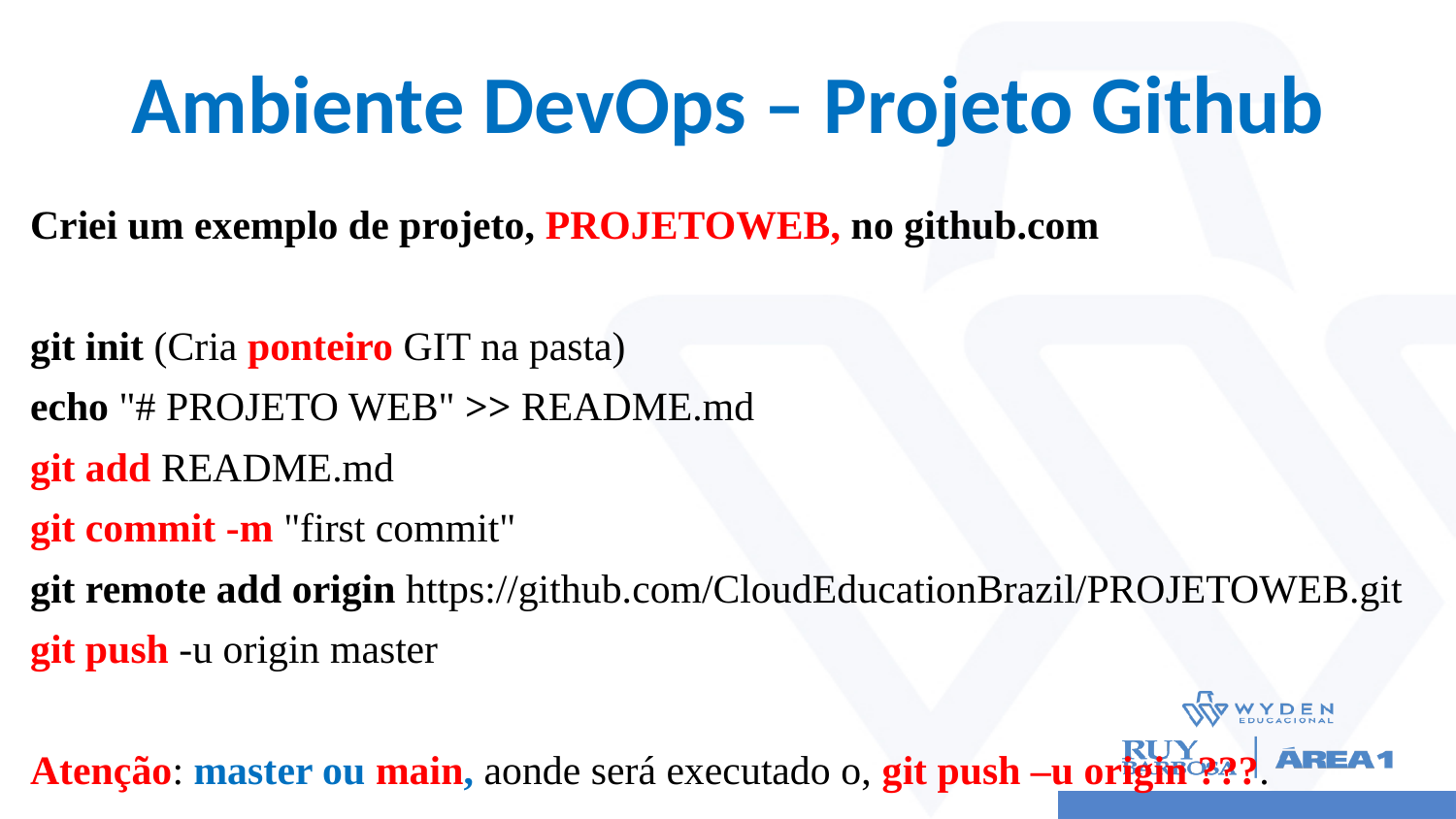

# Ambiente DevOps – Projeto Github
Criei um exemplo de projeto, PROJETOWEB, no github.com

git init (Cria ponteiro GIT na pasta)
echo "# PROJETO WEB" >> README.md
git add README.md
git commit -m "first commit"
git remote add origin https://github.com/CloudEducationBrazil/PROJETOWEB.git
git push -u origin master

Atenção: master ou main, aonde será executado o, git push –u origin ???.